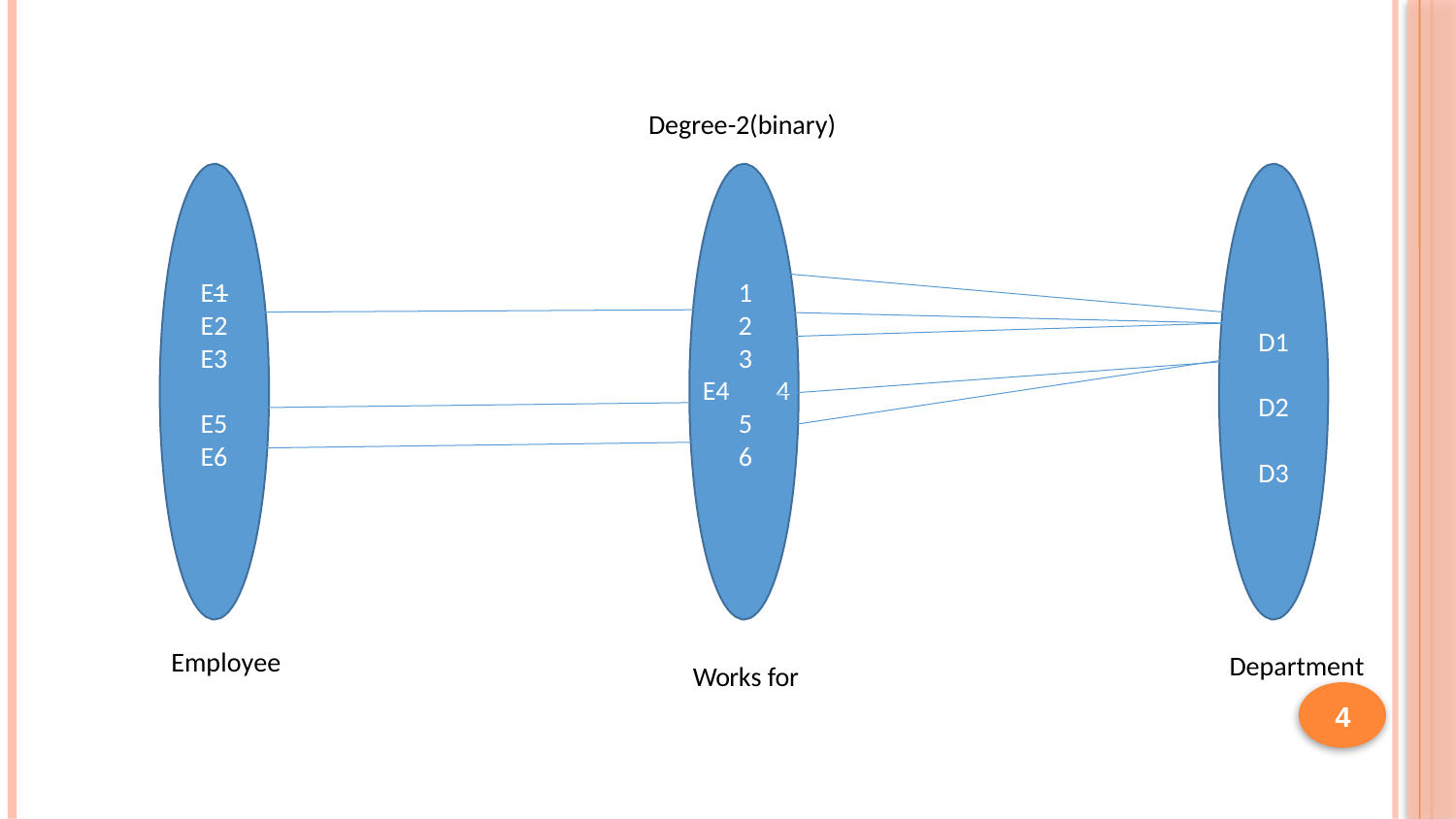

Degree-2(binary)

E1		1
E2   	 2

D1  D2  D3
E3 		3 		 E4		4
E5	5
E6	6
Employee
Department
Works for
4